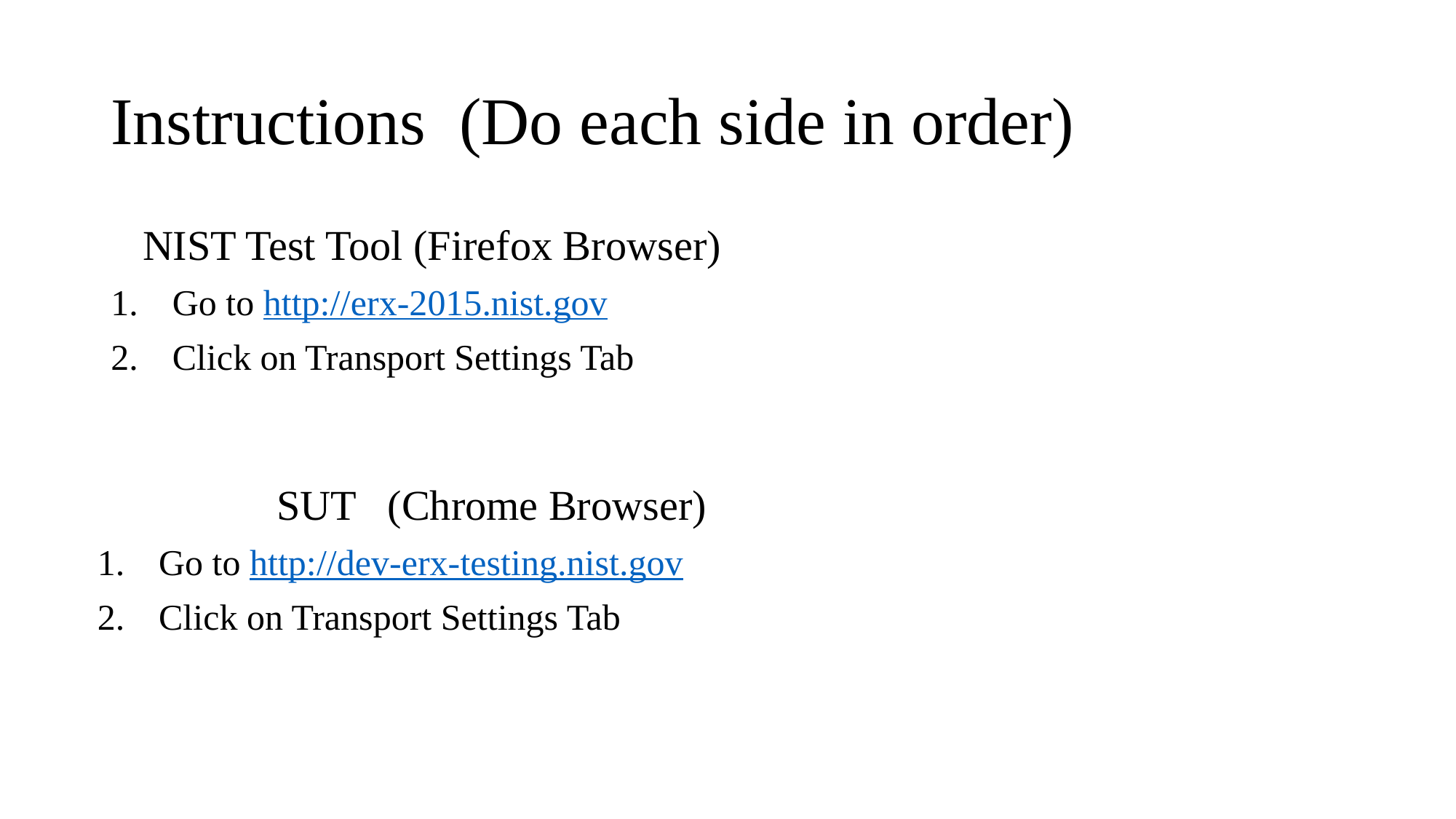

# Instructions  (Do each side in order)
   NIST Test Tool (Firefox Browser)
Go to http://erx-2015.nist.gov
Click on Transport Settings Tab
                 SUT   (Chrome Browser)
Go to http://dev-erx-testing.nist.gov
Click on Transport Settings Tab